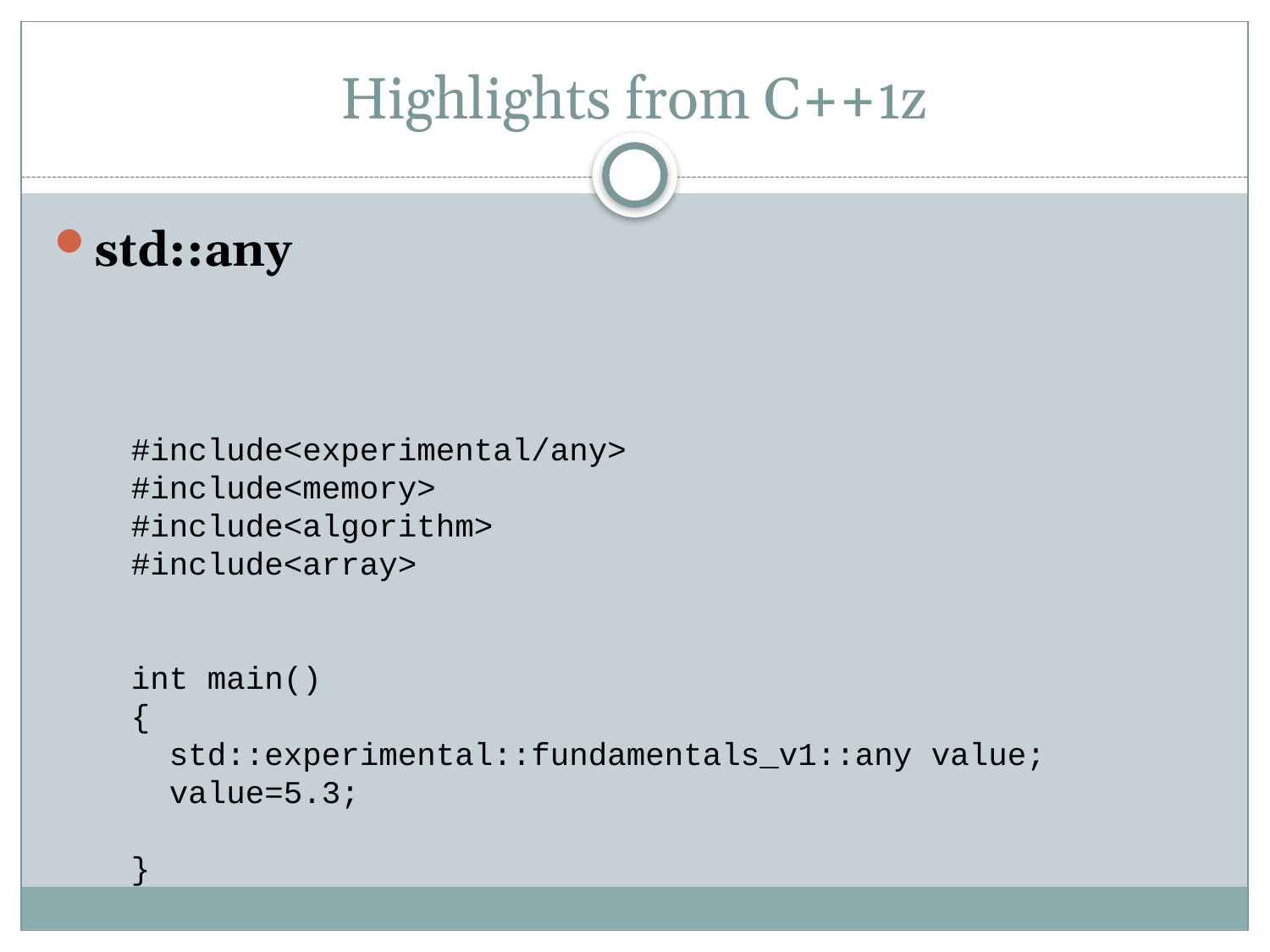

# Highlights from C++1z
std::any
#include<experimental/any>
#include<memory>
#include<algorithm>
#include<array>

int main()
{
  std::experimental::fundamentals_v1::any value;
  value=5.3;

}